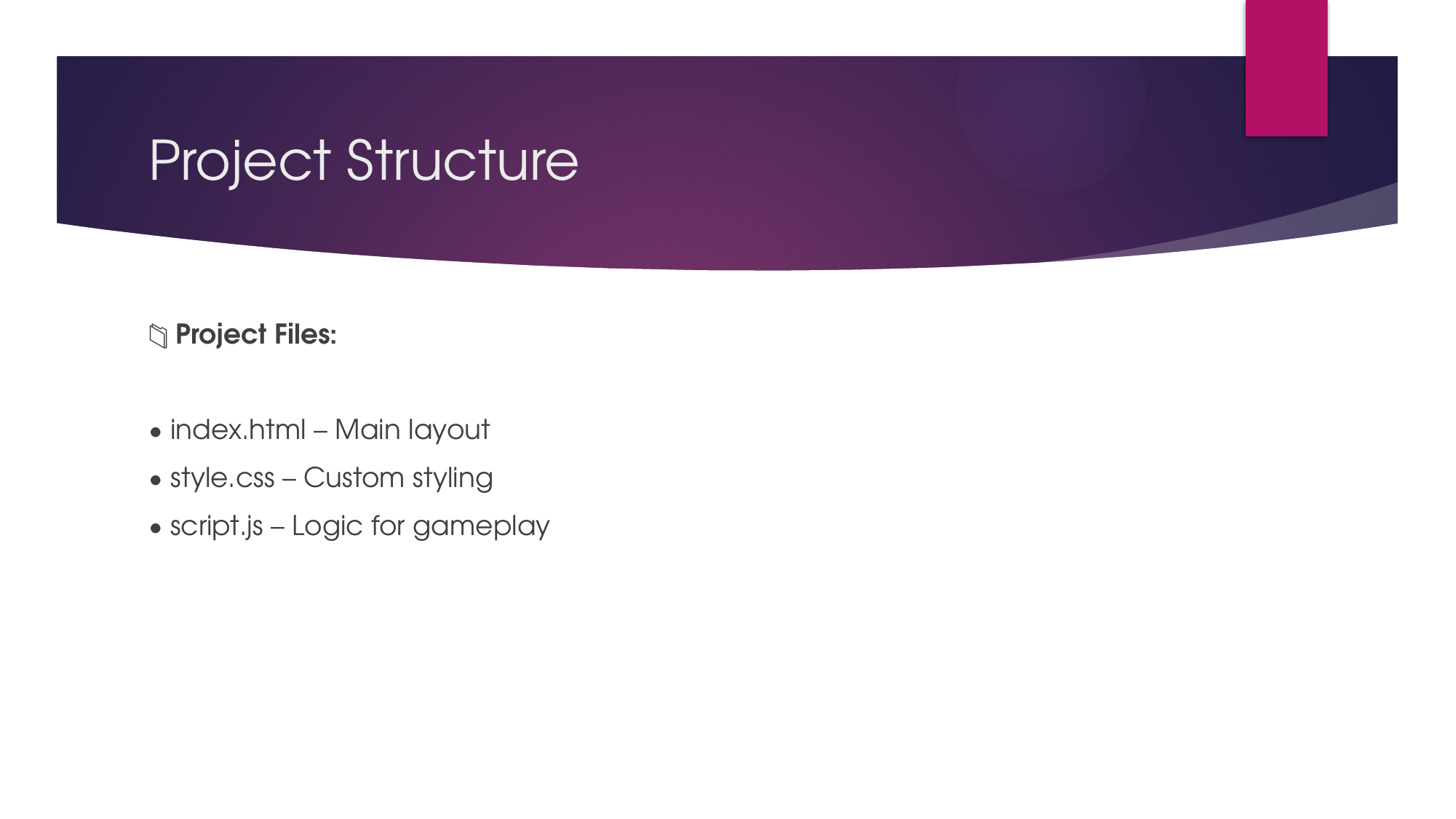

# Project Structure
📁 Project Files:

• index.html – Main layout
• style.css – Custom styling
• script.js – Logic for gameplay